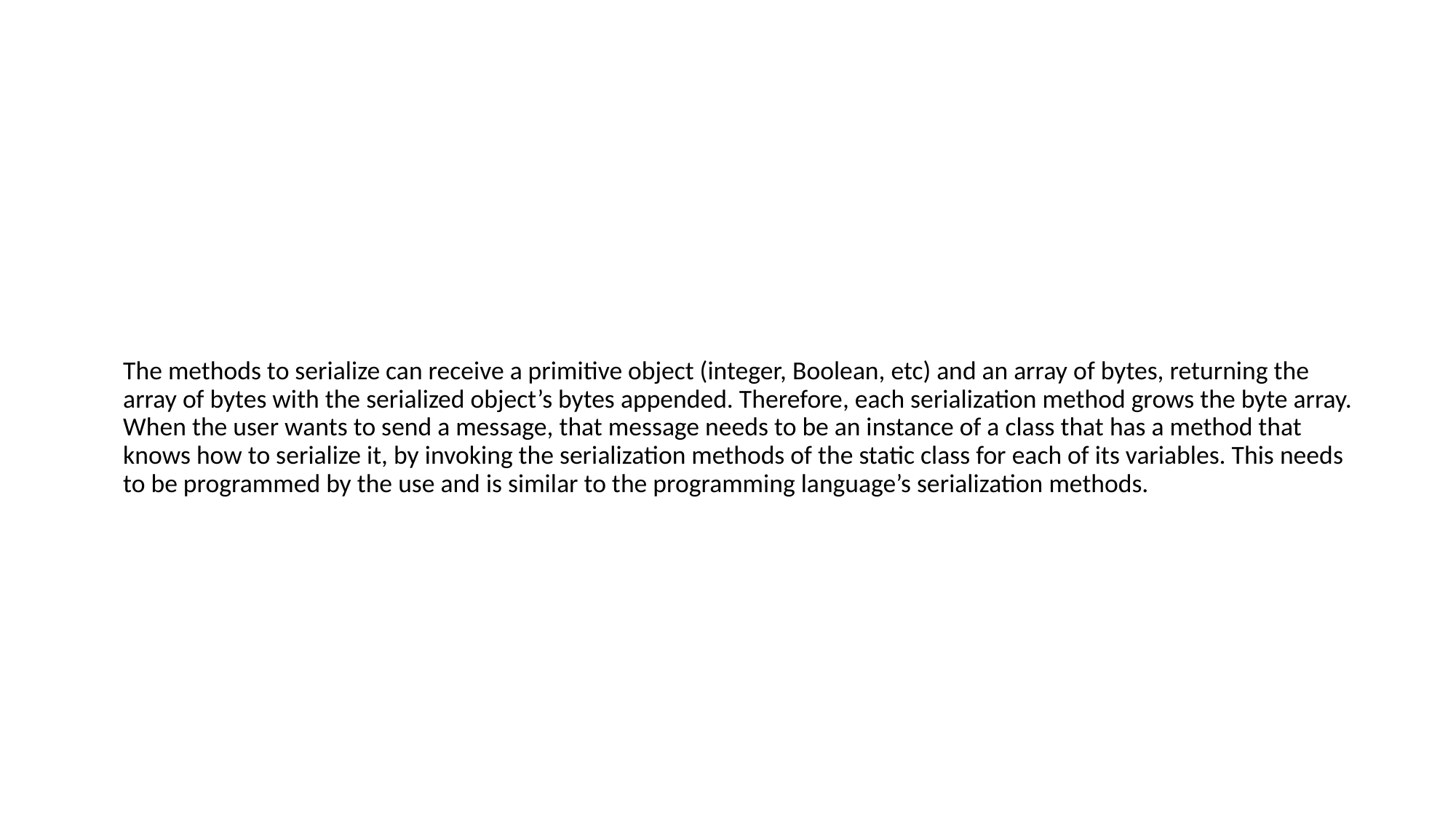

# The methods to serialize can receive a primitive object (integer, Boolean, etc) and an array of bytes, returning the array of bytes with the serialized object’s bytes appended. Therefore, each serialization method grows the byte array. When the user wants to send a message, that message needs to be an instance of a class that has a method that knows how to serialize it, by invoking the serialization methods of the static class for each of its variables. This needs to be programmed by the use and is similar to the programming language’s serialization methods.